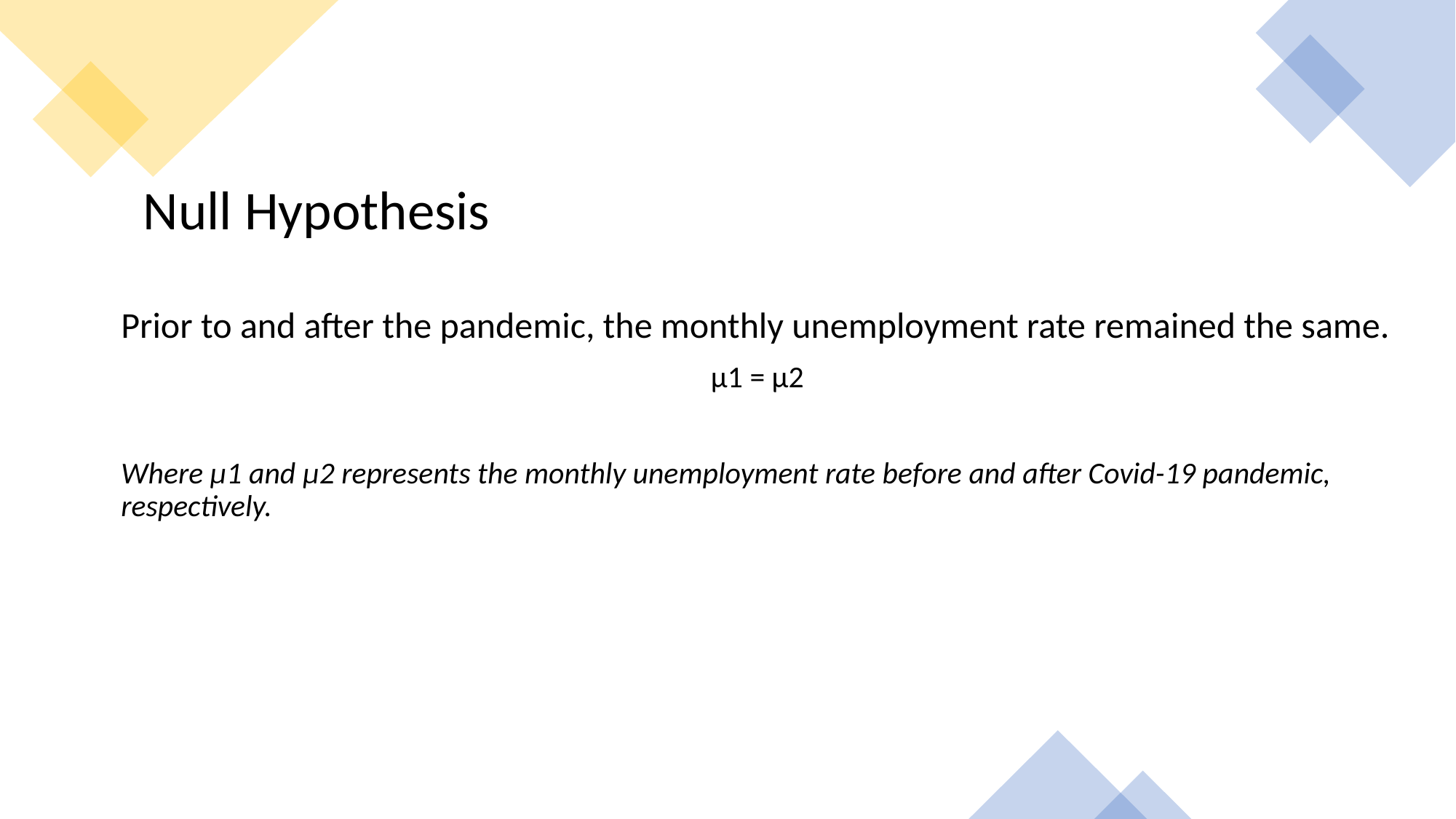

# Null Hypothesis
Prior to and after the pandemic, the monthly unemployment rate remained the same.
μ1 = μ2

Where μ1 and μ2 represents the monthly unemployment rate before and after Covid-19 pandemic, respectively.